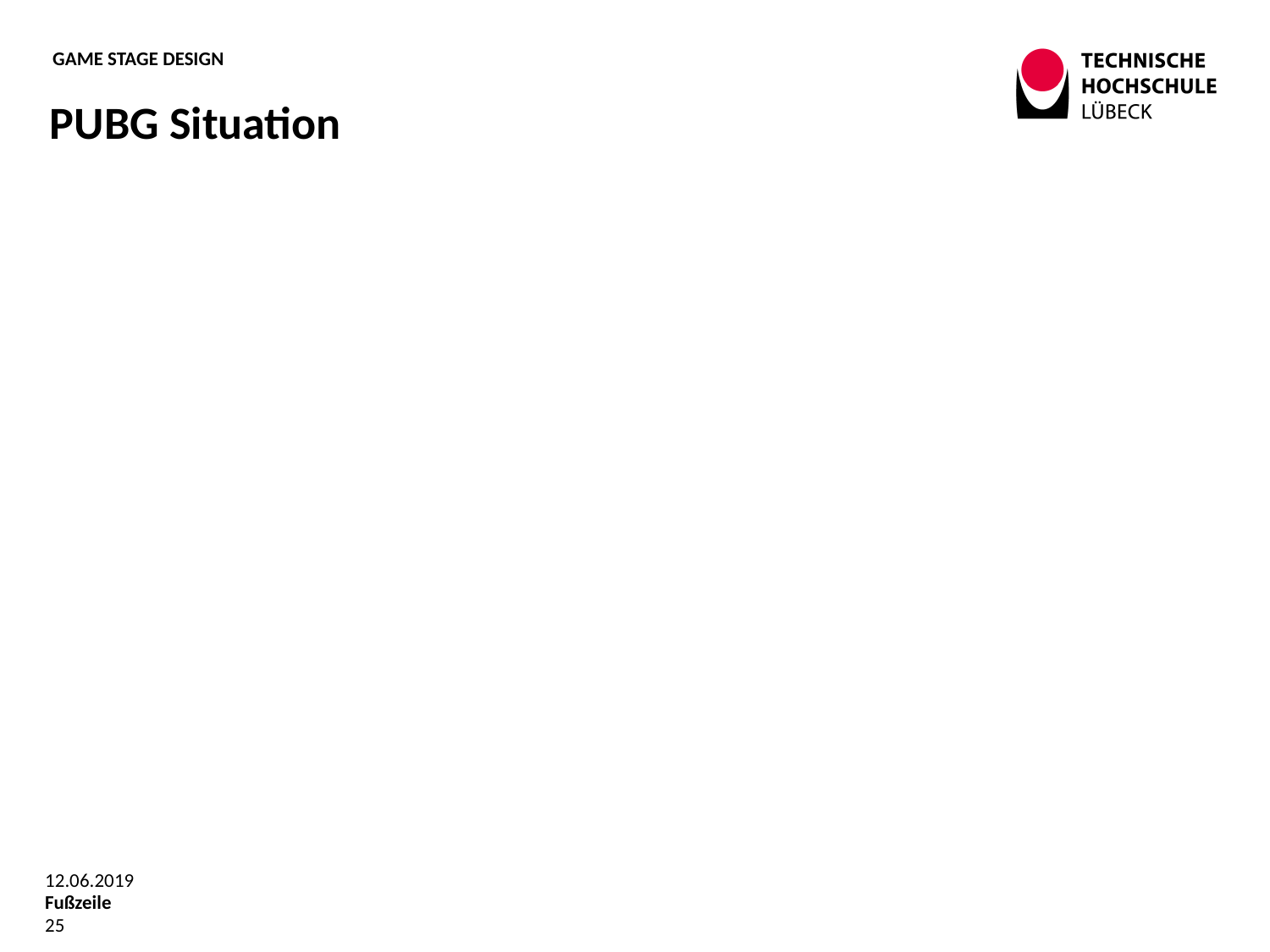

# Game stage design
PUBG Situation

12.06.2019
Fußzeile

25